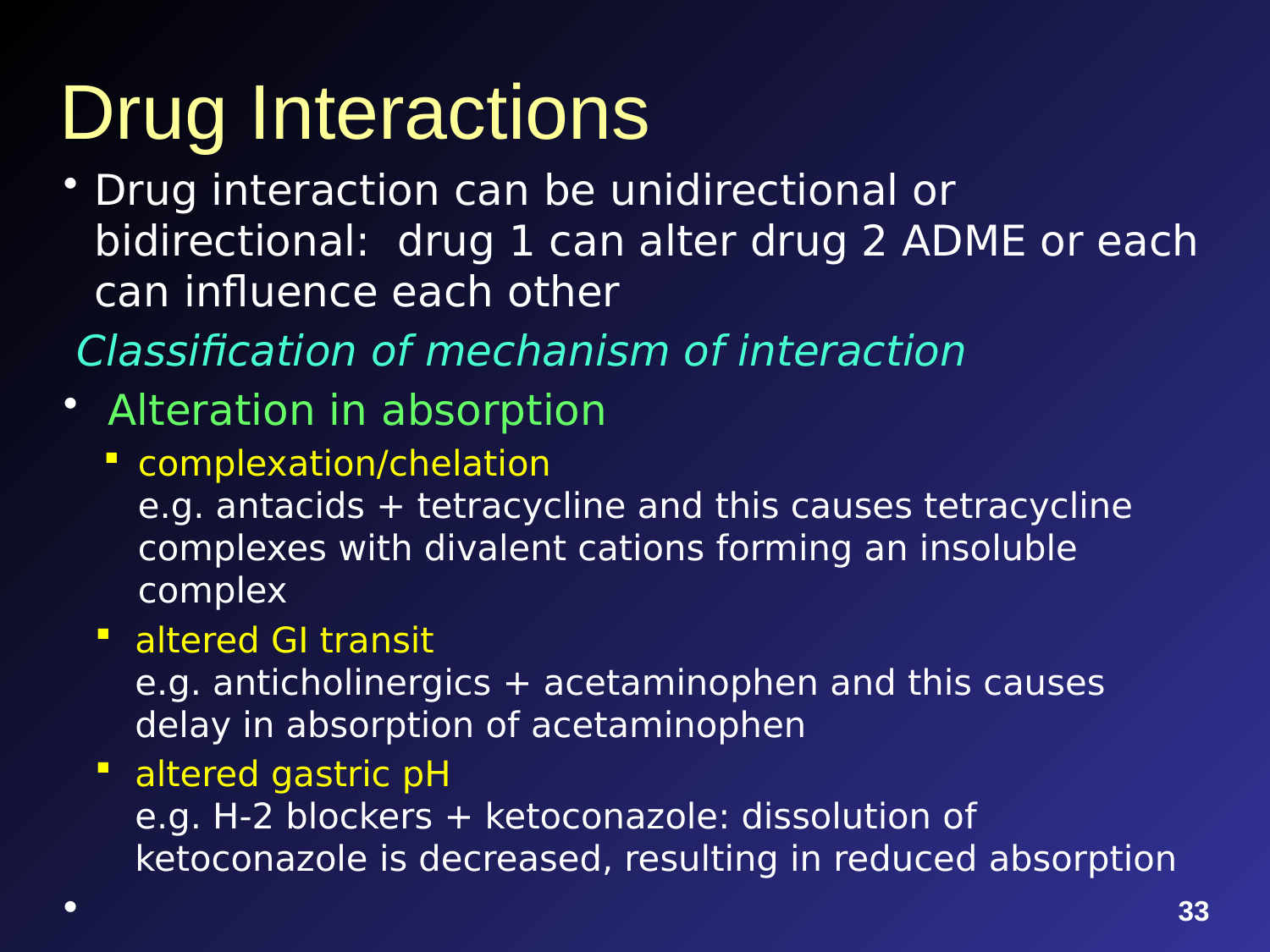

# Drug Interactions
Drug interaction can be unidirectional or bidirectional:  drug 1 can alter drug 2 ADME or each can influence each other
 Classification of mechanism of interaction
 Alteration in absorption
complexation/chelation
e.g. antacids + tetracycline and this causes tetracycline complexes with divalent cations forming an insoluble complex
altered GI transit
e.g. anticholinergics + acetaminophen and this causes delay in absorption of acetaminophen
altered gastric pH
e.g. H-2 blockers + ketoconazole: dissolution of ketoconazole is decreased, resulting in reduced absorption

33